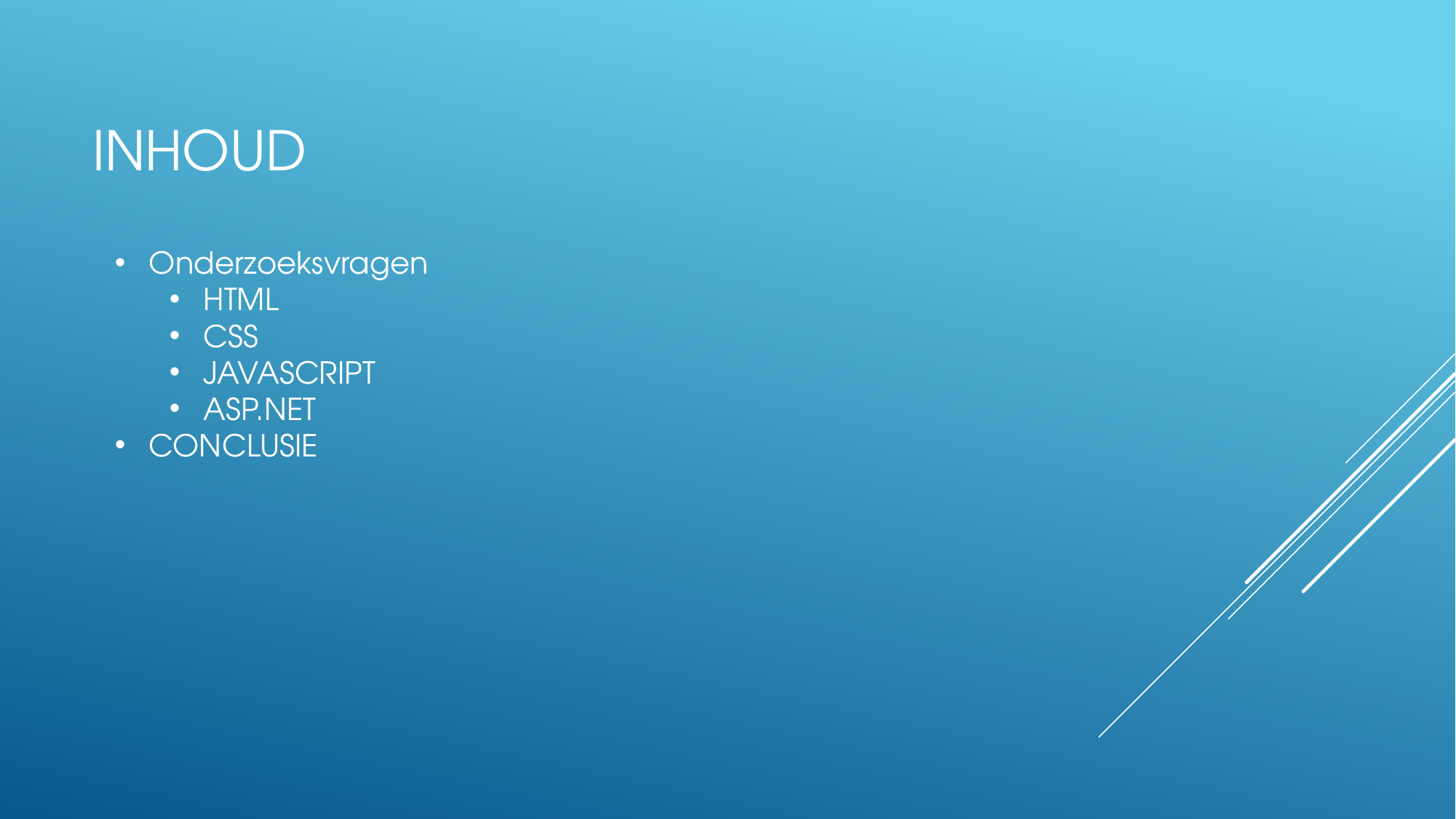

# Inhoud
Onderzoeksvragen
HTML
CSS
JAVASCRIPT
ASP.NET
CONCLUSIE